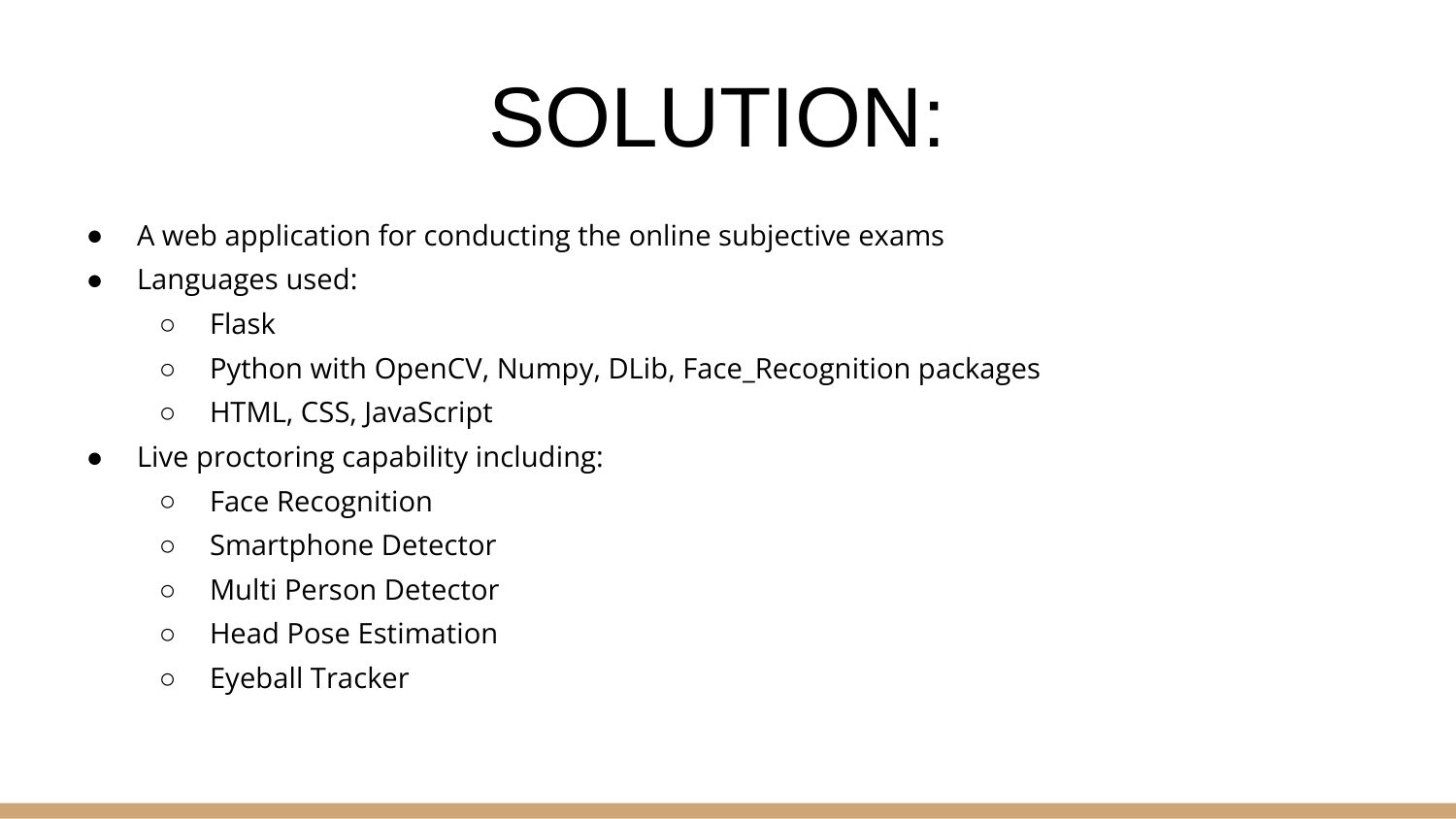

# SOLUTION:
A web application for conducting the online subjective exams
Languages used:
Flask
Python with OpenCV, Numpy, DLib, Face_Recognition packages
HTML, CSS, JavaScript
Live proctoring capability including:
Face Recognition
Smartphone Detector
Multi Person Detector
Head Pose Estimation
Eyeball Tracker